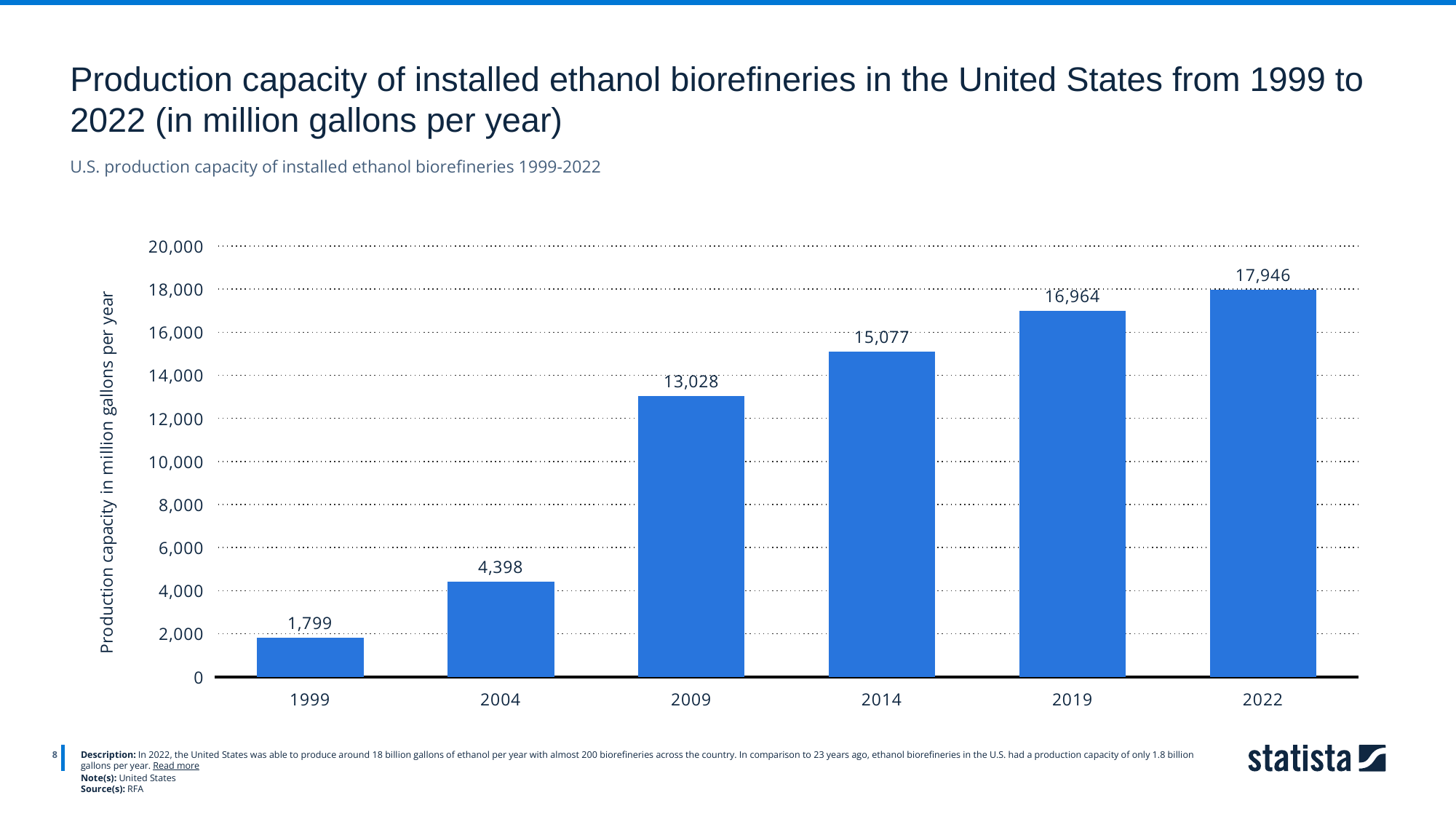

Production capacity of installed ethanol biorefineries in the United States from 1999 to 2022 (in million gallons per year)
U.S. production capacity of installed ethanol biorefineries 1999-2022

### Chart

| Category | Column1 |
|---|---|
| 1999 | 1799.0 |
| 2004 | 4398.0 |
| 2009 | 13028.0 |
| 2014 | 15077.0 |
| 2019 | 16964.0 |
| 2022 | 17946.0 |
8
Description: In 2022, the United States was able to produce around 18 billion gallons of ethanol per year with almost 200 biorefineries across the country. In comparison to 23 years ago, ethanol biorefineries in the U.S. had a production capacity of only 1.8 billion gallons per year. Read more
Note(s): United States
Source(s): RFA